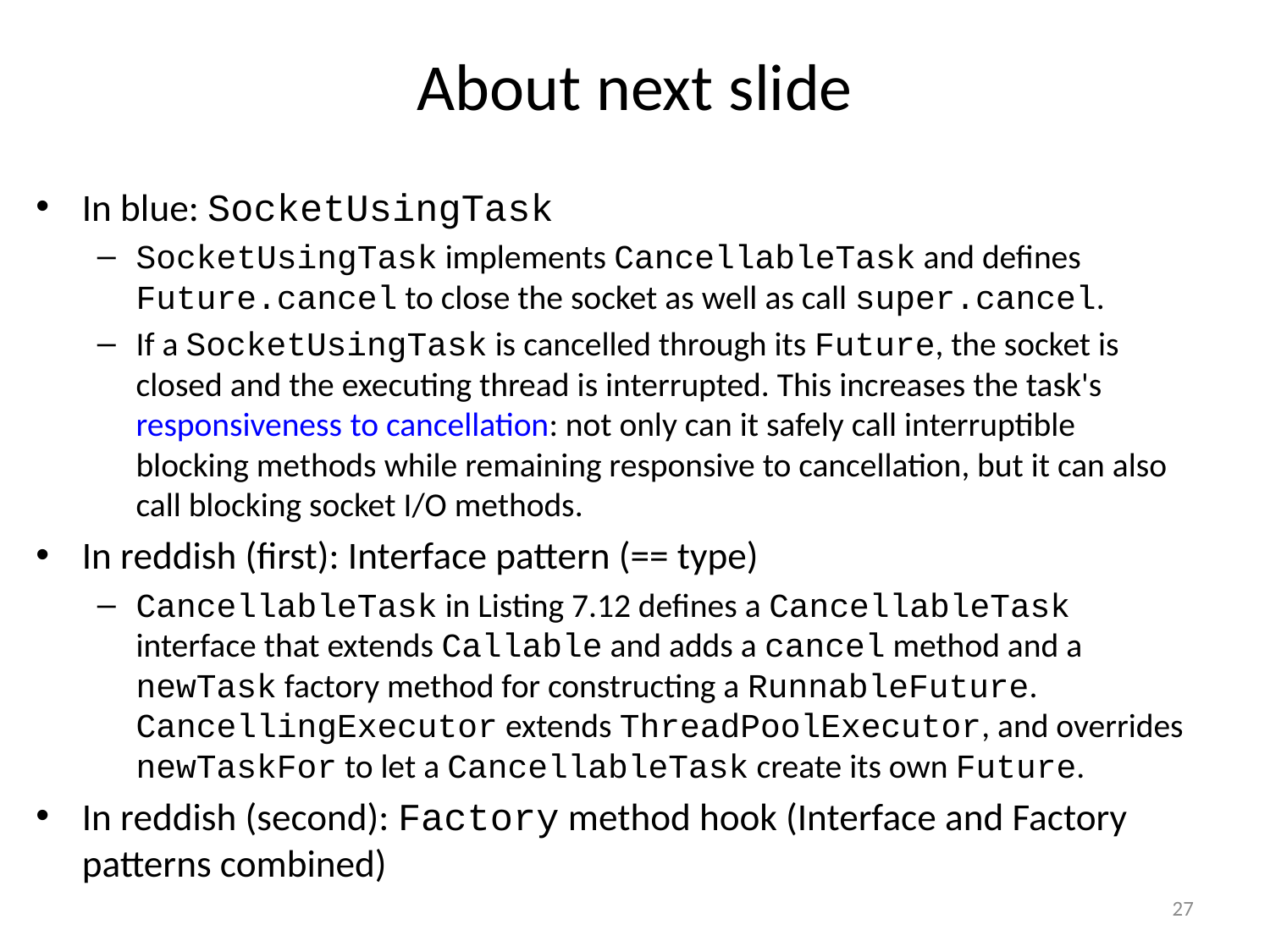

# About next slide
In blue: SocketUsingTask
SocketUsingTask implements CancellableTask and defines Future.cancel to close the socket as well as call super.cancel.
If a SocketUsingTask is cancelled through its Future, the socket is closed and the executing thread is interrupted. This increases the task's responsiveness to cancellation: not only can it safely call interruptible blocking methods while remaining responsive to cancellation, but it can also call blocking socket I/O methods.
In reddish (first): Interface pattern (== type)
CancellableTask in Listing 7.12 defines a CancellableTask interface that extends Callable and adds a cancel method and a newTask factory method for constructing a RunnableFuture. CancellingExecutor extends ThreadPoolExecutor, and overrides newTaskFor to let a CancellableTask create its own Future.
In reddish (second): Factory method hook (Interface and Factory patterns combined)
27